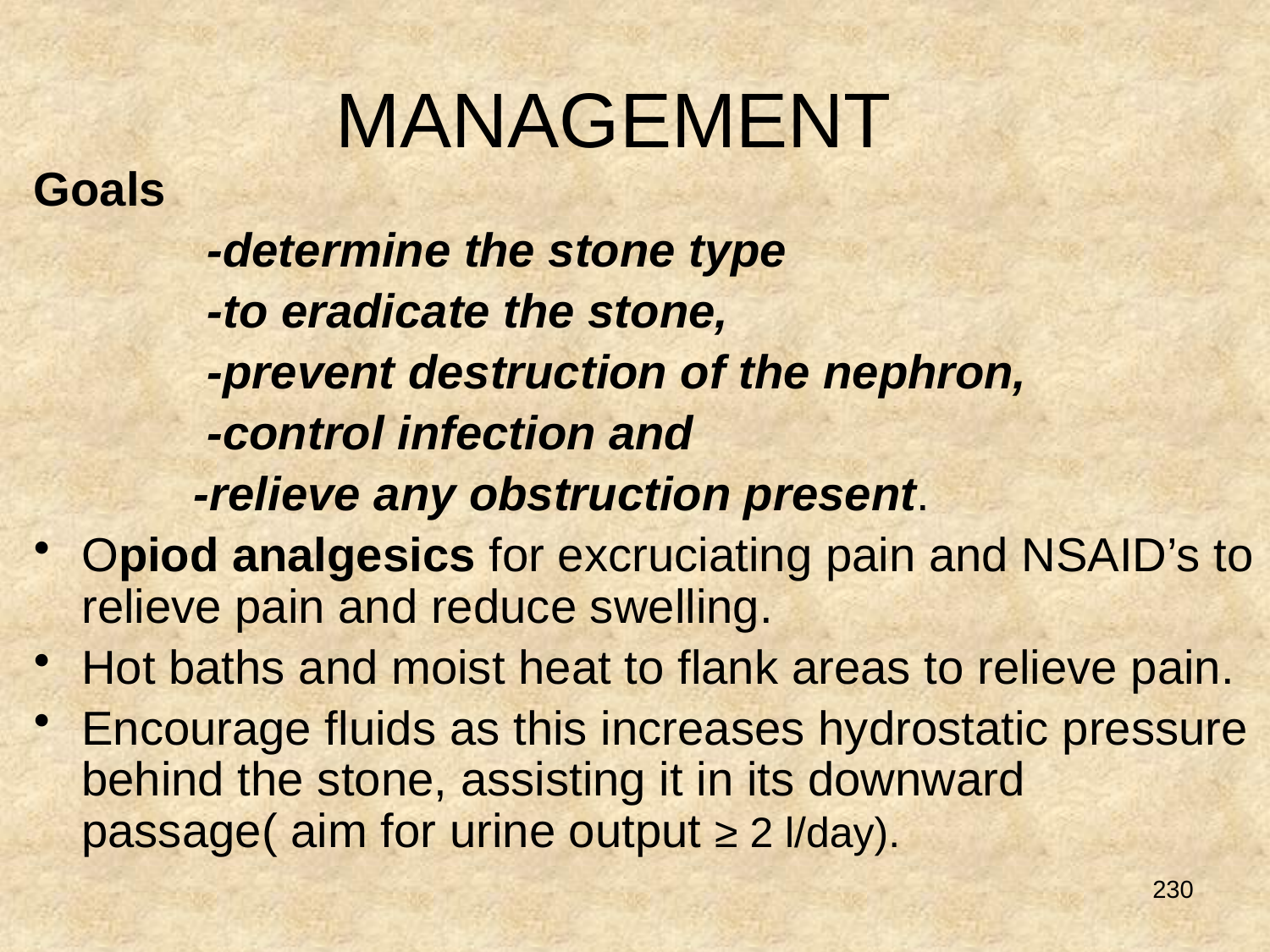

# MANAGEMENT
Goals
             -determine the stone type
             -to eradicate the stone,
             -prevent destruction of the nephron,
             -control infection and
            -relieve any obstruction present.
Opiod analgesics for excruciating pain and NSAID’s to relieve pain and reduce swelling.
Hot baths and moist heat to flank areas to relieve pain.
Encourage fluids as this increases hydrostatic pressure behind the stone, assisting it in its downward passage( aim for urine output ≥ 2 l/day).

230